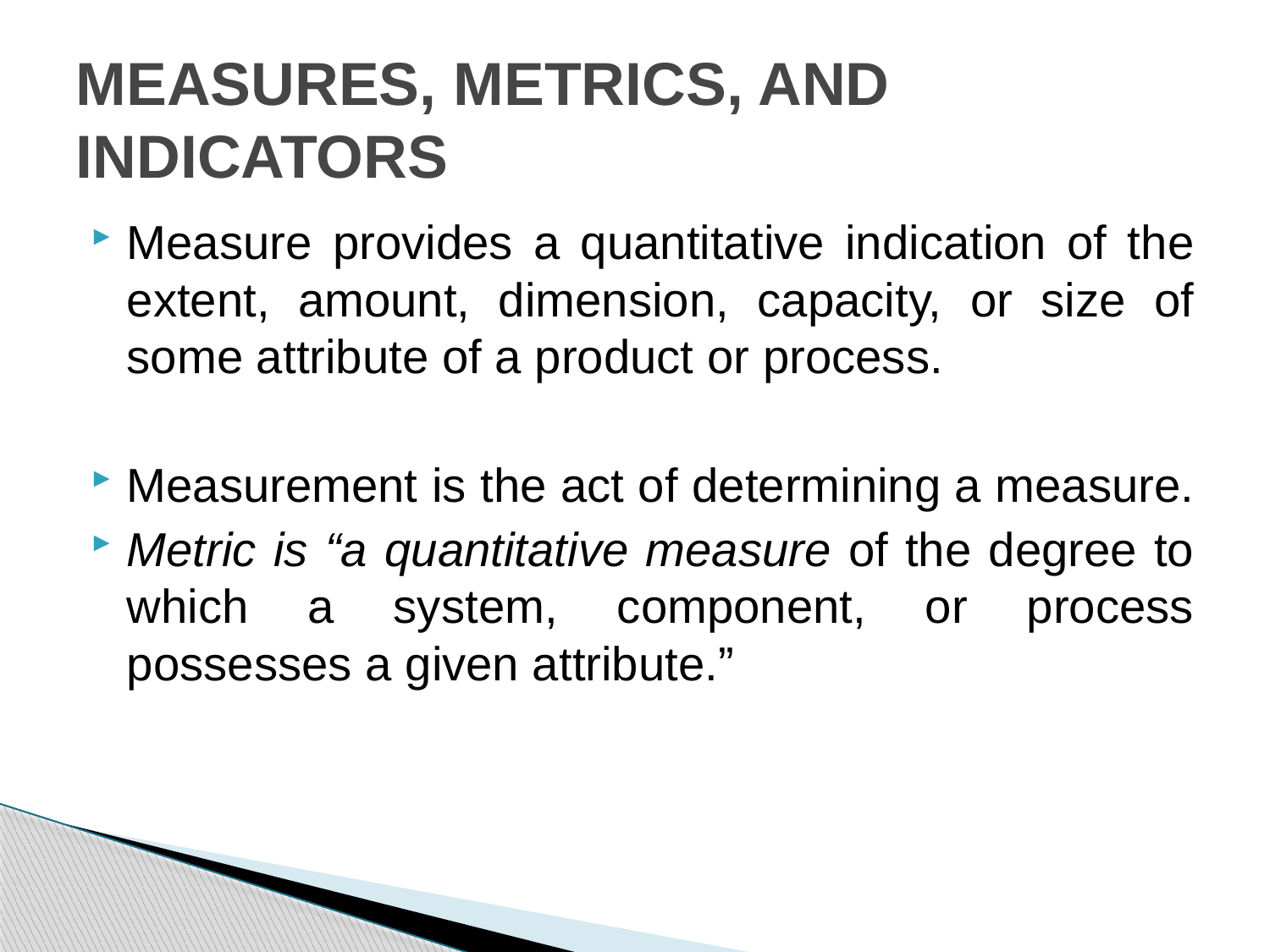

# MEASURES, METRICS, AND INDICATORS
Measure provides a quantitative indication of the extent, amount, dimension, capacity, or size of some attribute of a product or process.

Measurement is the act of determining a measure.
Metric is “a quantitative measure of the degree to which a system, component, or process possesses a given attribute.”